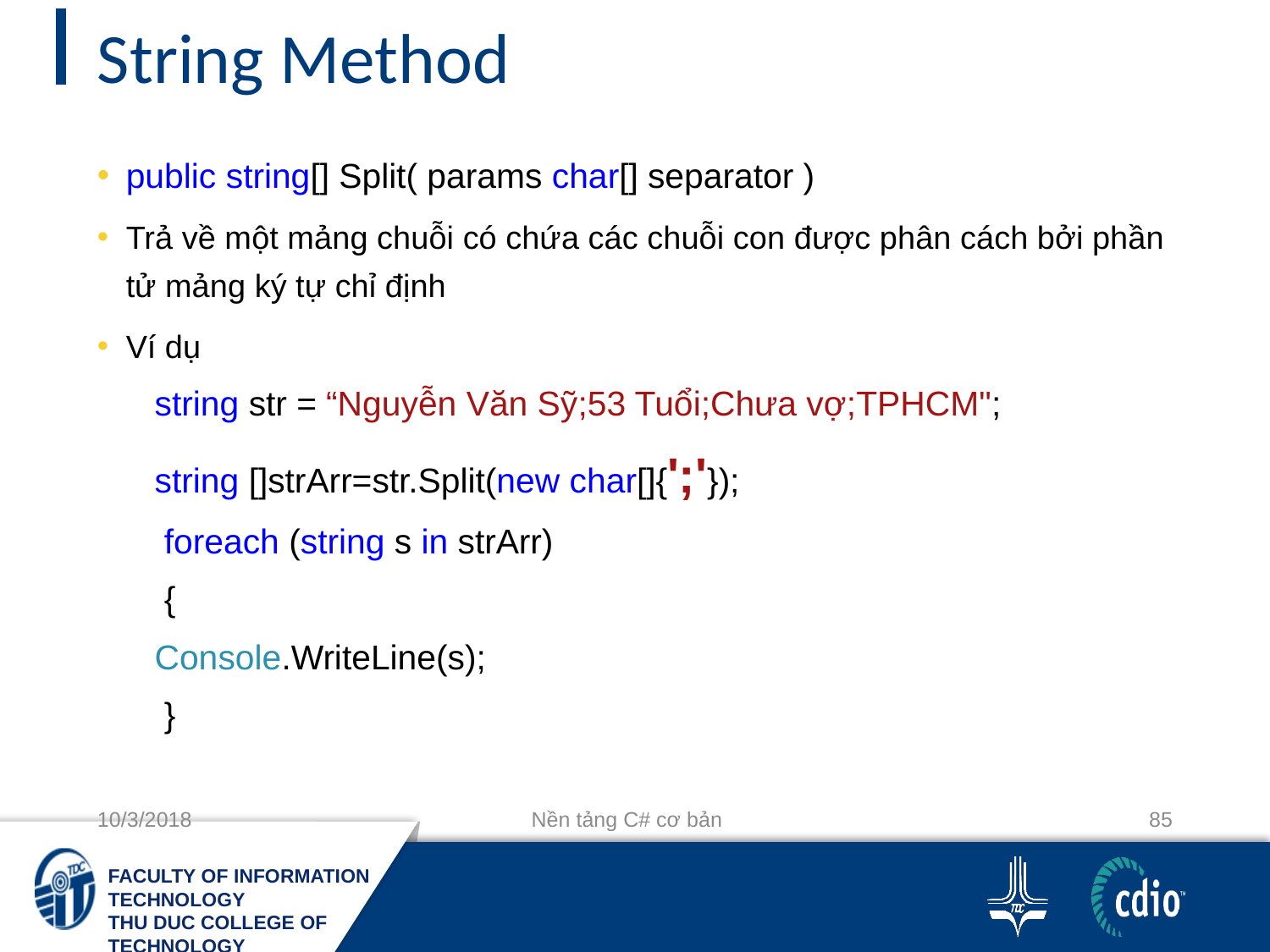

# String Method
public string[] Split( params char[] separator )
Trả về một mảng chuỗi có chứa các chuỗi con được phân cách bởi phần tử mảng ký tự chỉ định
Ví dụ
string str = “Nguyễn Văn Sỹ;53 Tuổi;Chưa vợ;TPHCM";
string []strArr=str.Split(new char[]{';'});
 foreach (string s in strArr)
 {
	Console.WriteLine(s);
 }

10/3/2018
Nền tảng C# cơ bản
85